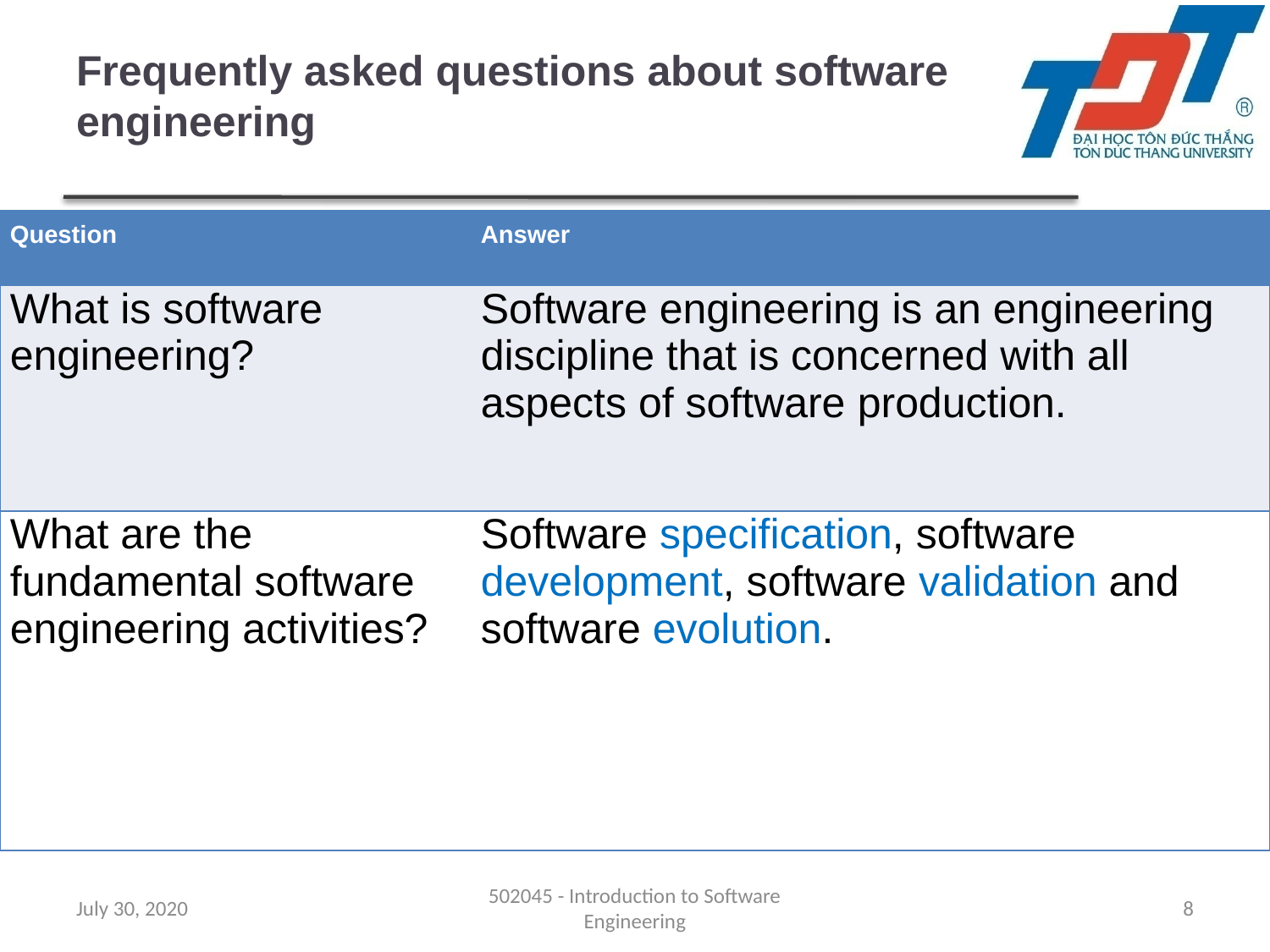

# Frequently asked questions about software engineering
| Question | Answer |
| --- | --- |
| What is software engineering? | Software engineering is an engineering discipline that is concerned with all aspects of software production. |
| What are the fundamental software engineering activities? | Software specification, software development, software validation and software evolution. |
July 30, 2020
502045 - Introduction to Software Engineering
8